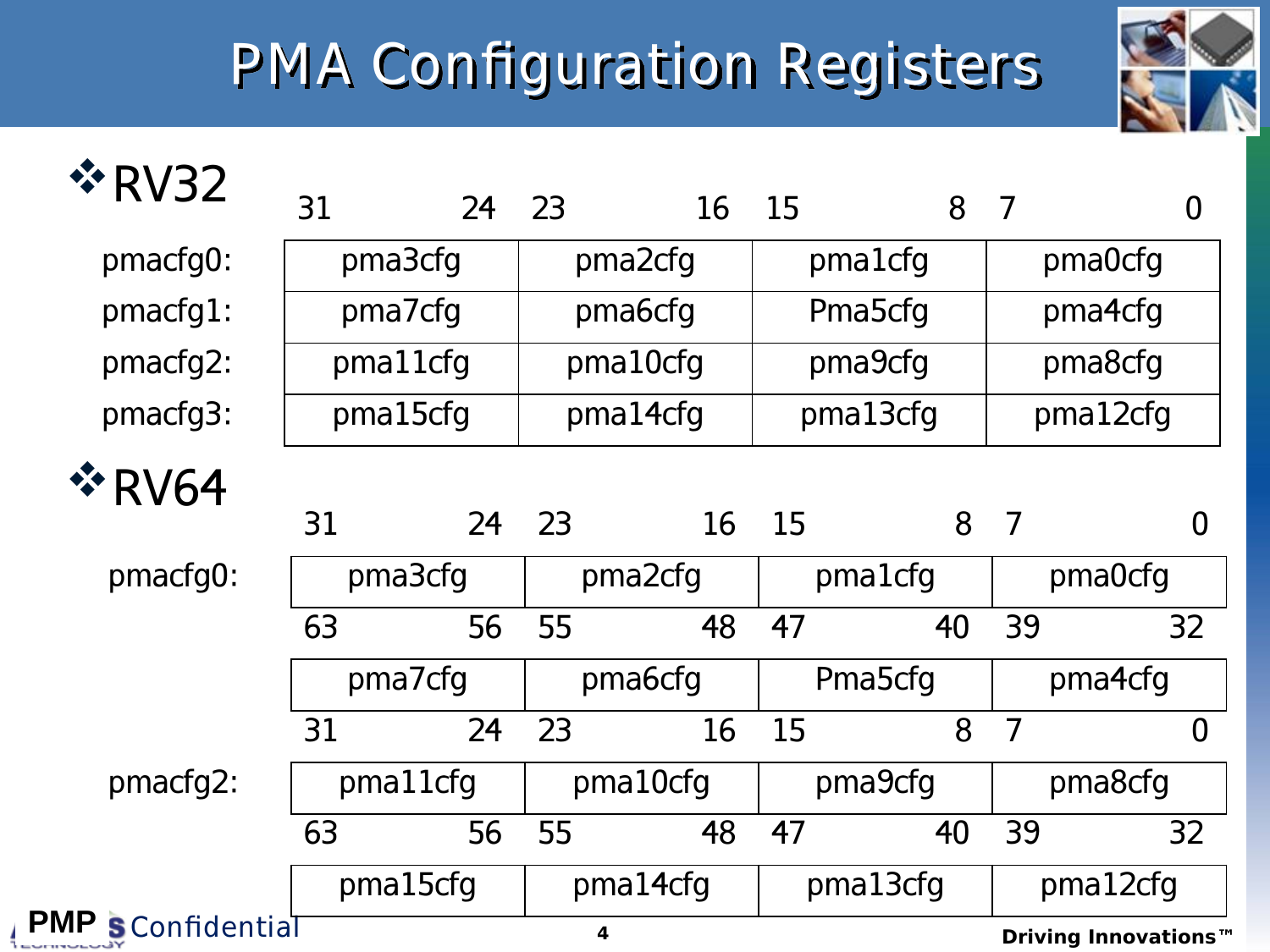

# PMA Configuration Registers
RV32

RV64
|  | 31 24 | 23 16 | 15 8 | 7 0 |
| --- | --- | --- | --- | --- |
| pmacfg0: | pma3cfg | pma2cfg | pma1cfg | pma0cfg |
| pmacfg1: | pma7cfg | pma6cfg | Pma5cfg | pma4cfg |
| pmacfg2: | pma11cfg | pma10cfg | pma9cfg | pma8cfg |
| pmacfg3: | pma15cfg | pma14cfg | pma13cfg | pma12cfg |
|  | 31 24 | 23 16 | 15 8 | 7 0 |
| --- | --- | --- | --- | --- |
| pmacfg0: | pma3cfg | pma2cfg | pma1cfg | pma0cfg |
|  | 63 56 | 55 48 | 47 40 | 39 32 |
|  | pma7cfg | pma6cfg | Pma5cfg | pma4cfg |
|  | 31 24 | 23 16 | 15 8 | 7 0 |
| pmacfg2: | pma11cfg | pma10cfg | pma9cfg | pma8cfg |
|  | 63 56 | 55 48 | 47 40 | 39 32 |
|  | pma15cfg | pma14cfg | pma13cfg | pma12cfg |
PMP